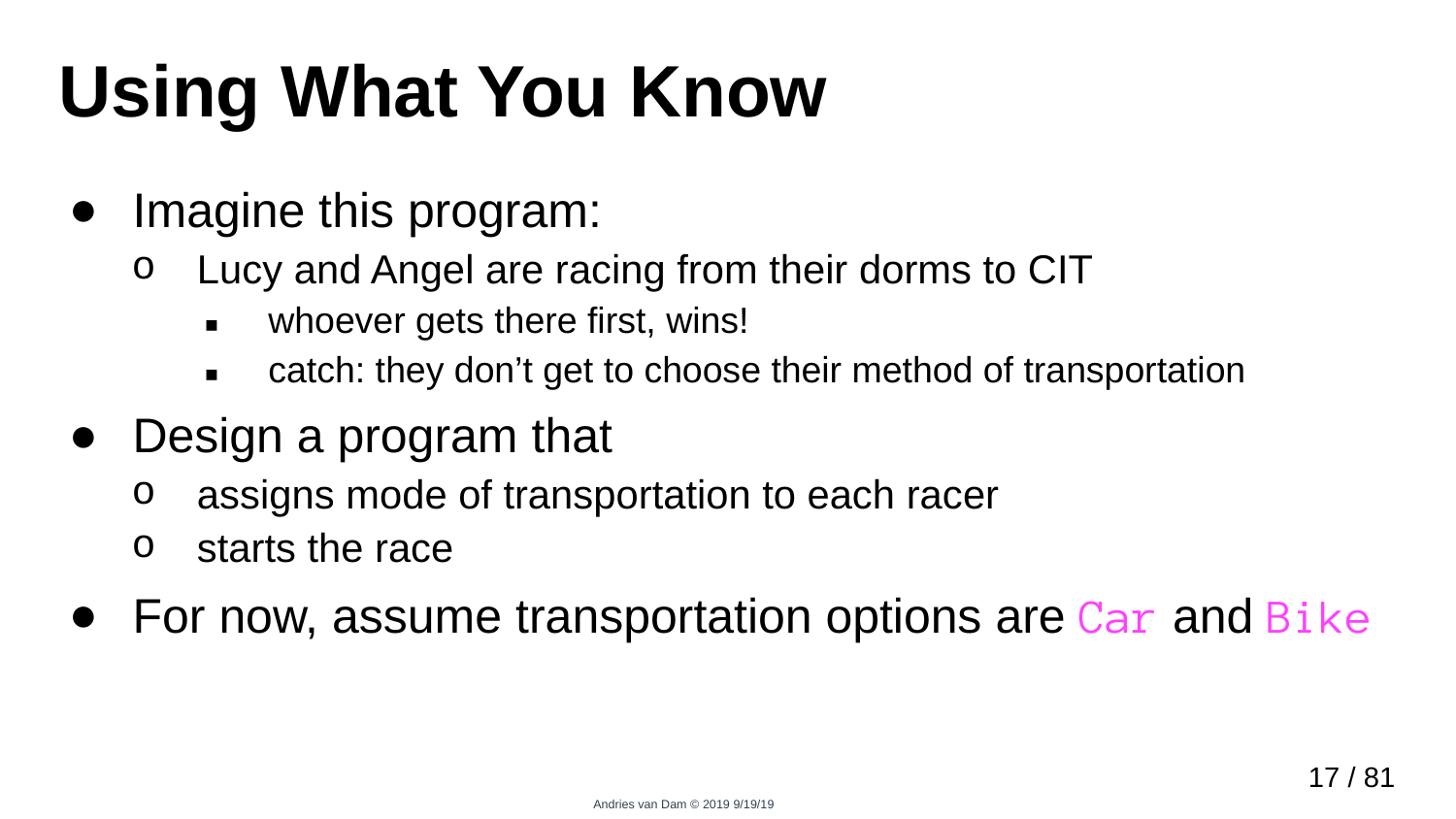

# Using What You Know
Imagine this program:
Lucy and Angel are racing from their dorms to CIT
whoever gets there first, wins!
catch: they don’t get to choose their method of transportation
Design a program that
assigns mode of transportation to each racer
starts the race
For now, assume transportation options are Car and Bike
17 / 81